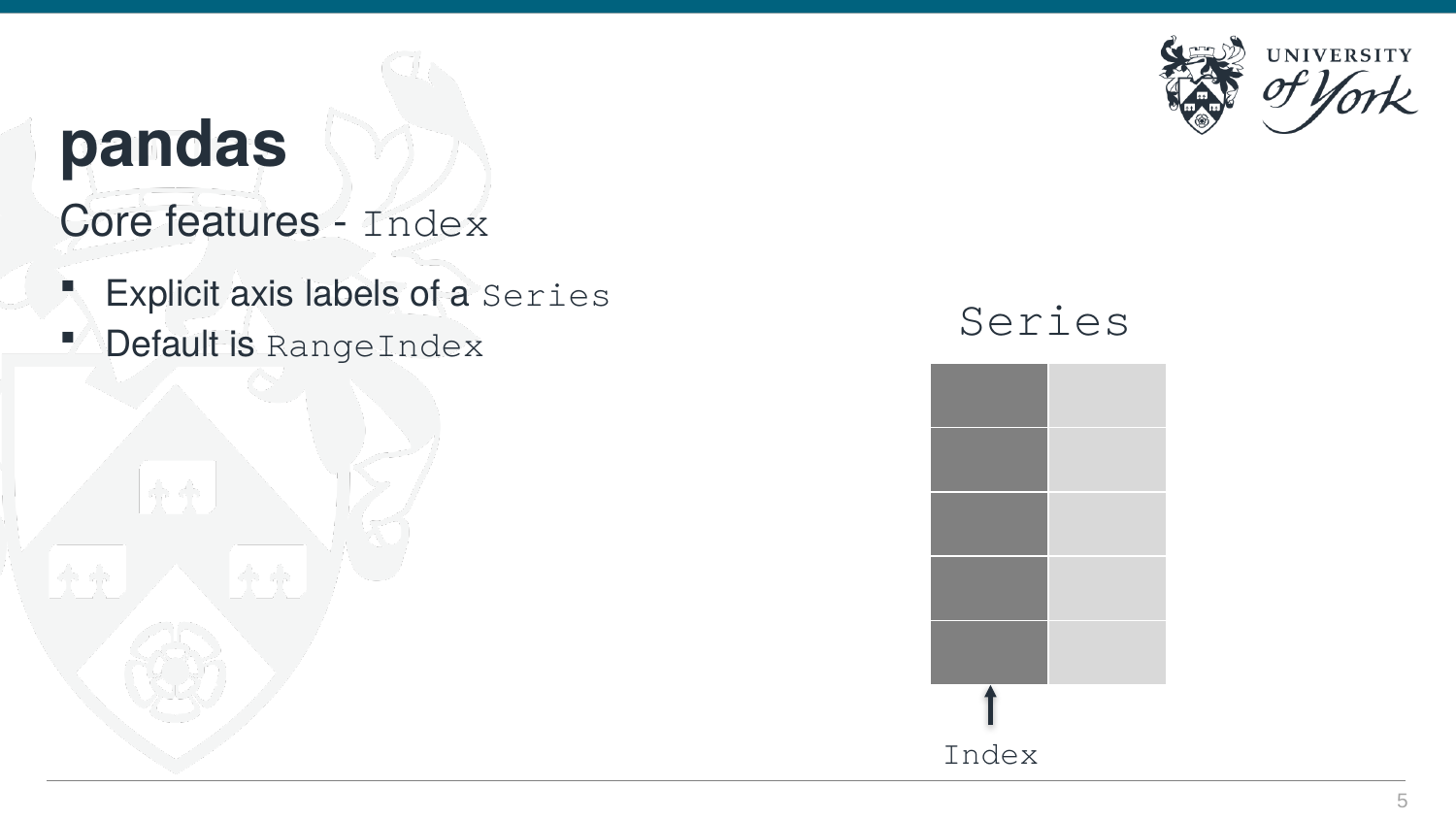

# pandas
Core features - Index
Explicit axis labels of a Series
Default is RangeIndex

Series
|  |  |
| --- | --- |
|  |  |
|  |  |
|  |  |
|  |  |
Index